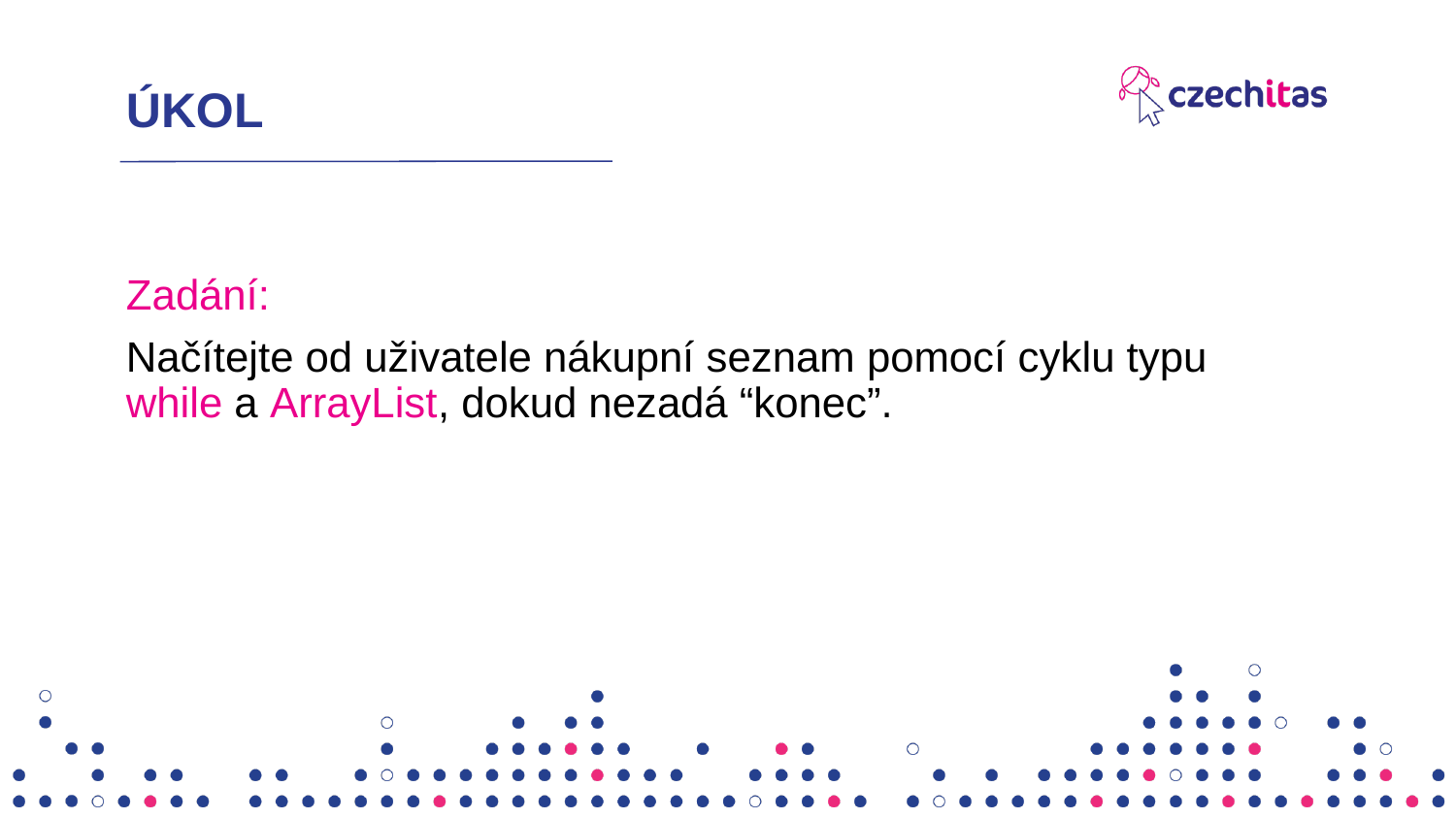

# ÚKOL
Zadání:
Načítejte od uživatele nákupní seznam pomocí cyklu typu while a ArrayList, dokud nezadá “konec”.